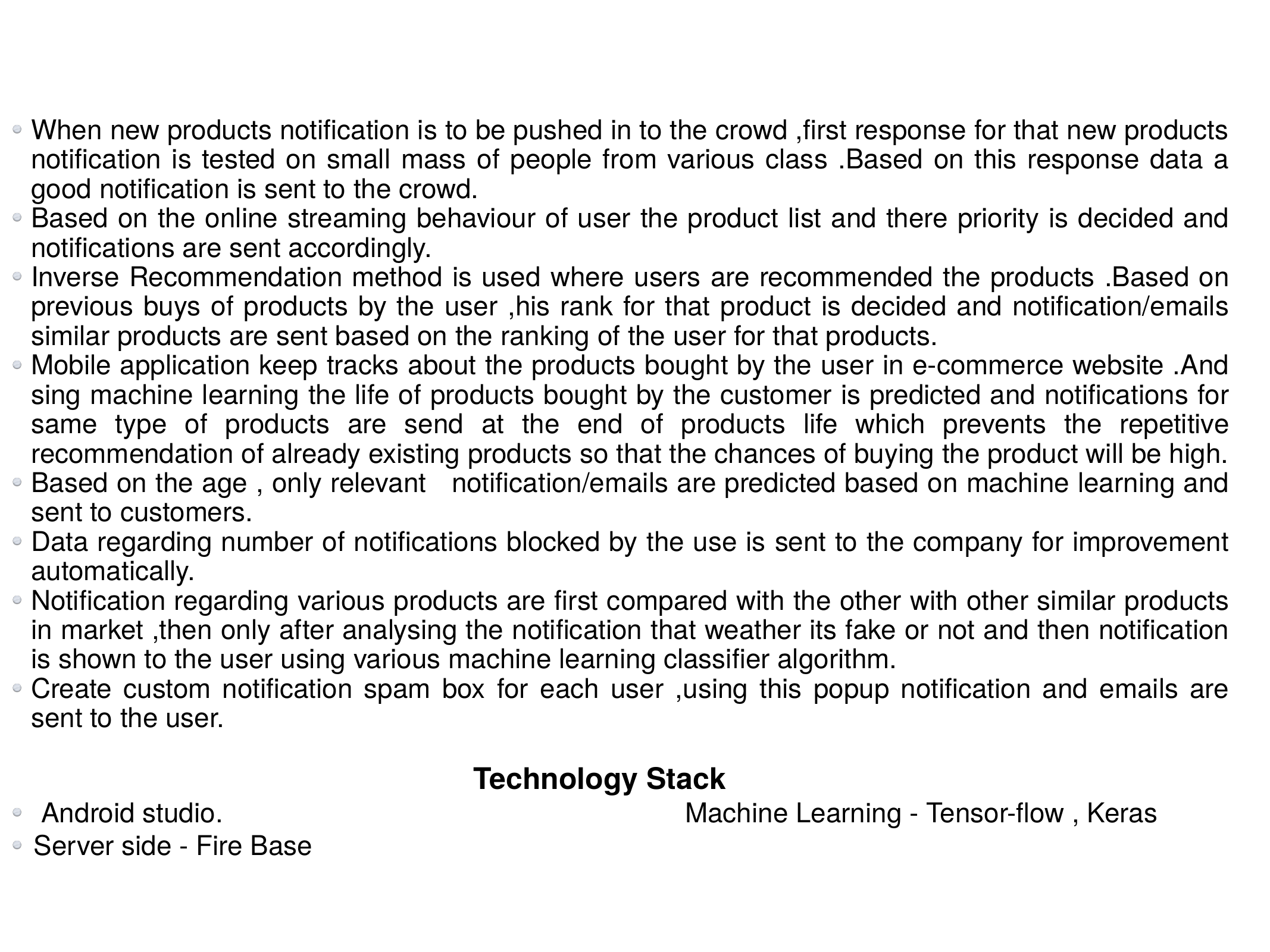

When new products notification is to be pushed in to the crowd ,first response for that new products notification is tested on small mass of people from various class .Based on this response data a good notification is sent to the crowd.
Based on the online streaming behaviour of user the product list and there priority is decided and notifications are sent accordingly.
Inverse Recommendation method is used where users are recommended the products .Based on previous buys of products by the user ,his rank for that product is decided and notification/emails similar products are sent based on the ranking of the user for that products.
Mobile application keep tracks about the products bought by the user in e-commerce website .And sing machine learning the life of products bought by the customer is predicted and notifications for same type of products are send at the end of products life which prevents the repetitive recommendation of already existing products so that the chances of buying the product will be high.
Based on the age , only relevant   notification/emails are predicted based on machine learning and sent to customers.
Data regarding number of notifications blocked by the use is sent to the company for improvement automatically.
Notification regarding various products are first compared with the other with other similar products in market ,then only after analysing the notification that weather its fake or not and then notification is shown to the user using various machine learning classifier algorithm.
Create custom notification spam box for each user ,using this popup notification and emails are sent to the user.

                                                        Technology Stack
 Android studio.                                                             Machine Learning - Tensor-flow , Keras
Server side - Fire Base